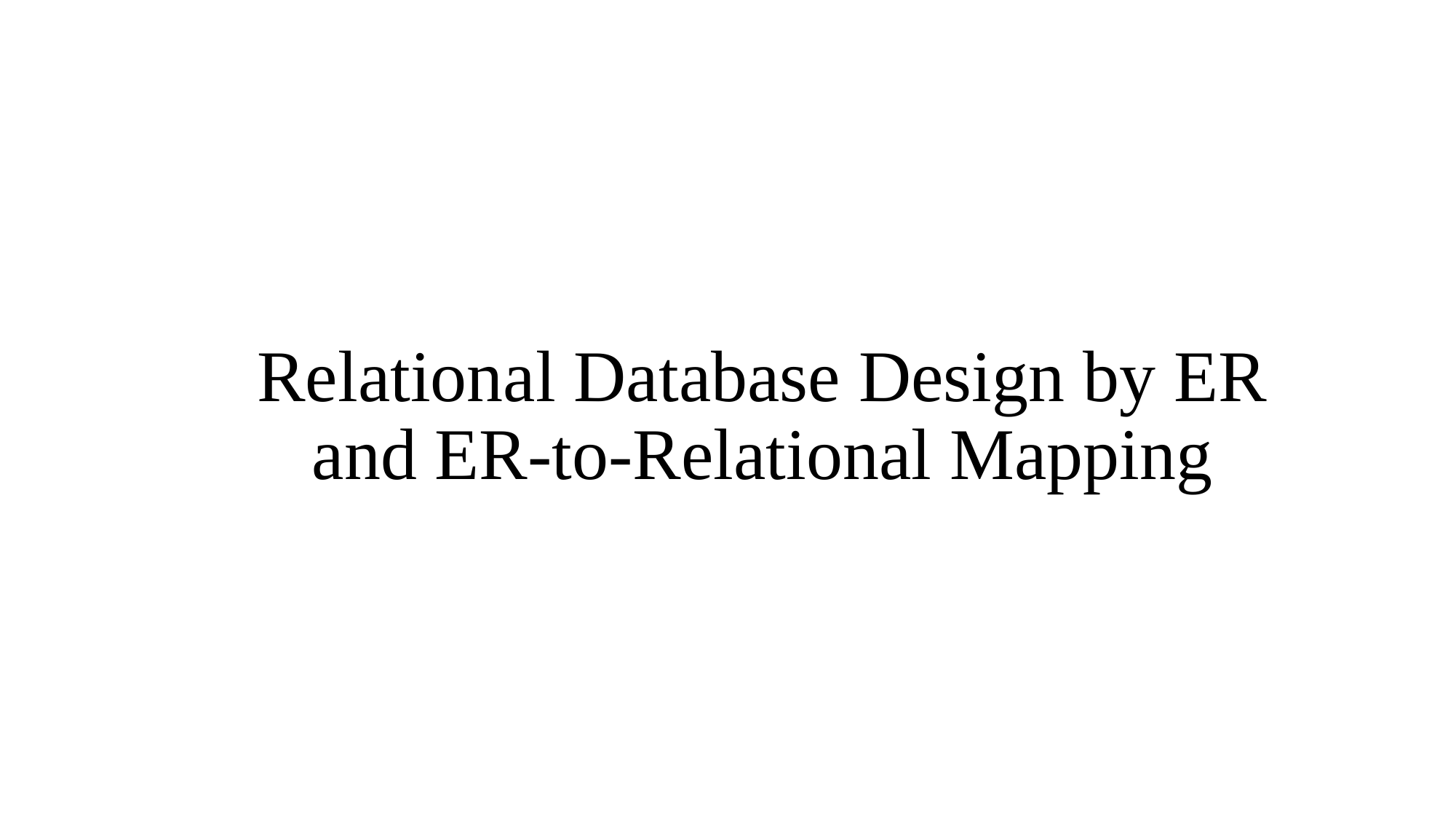

# Relational Database Design by ER and ER-to-Relational Mapping